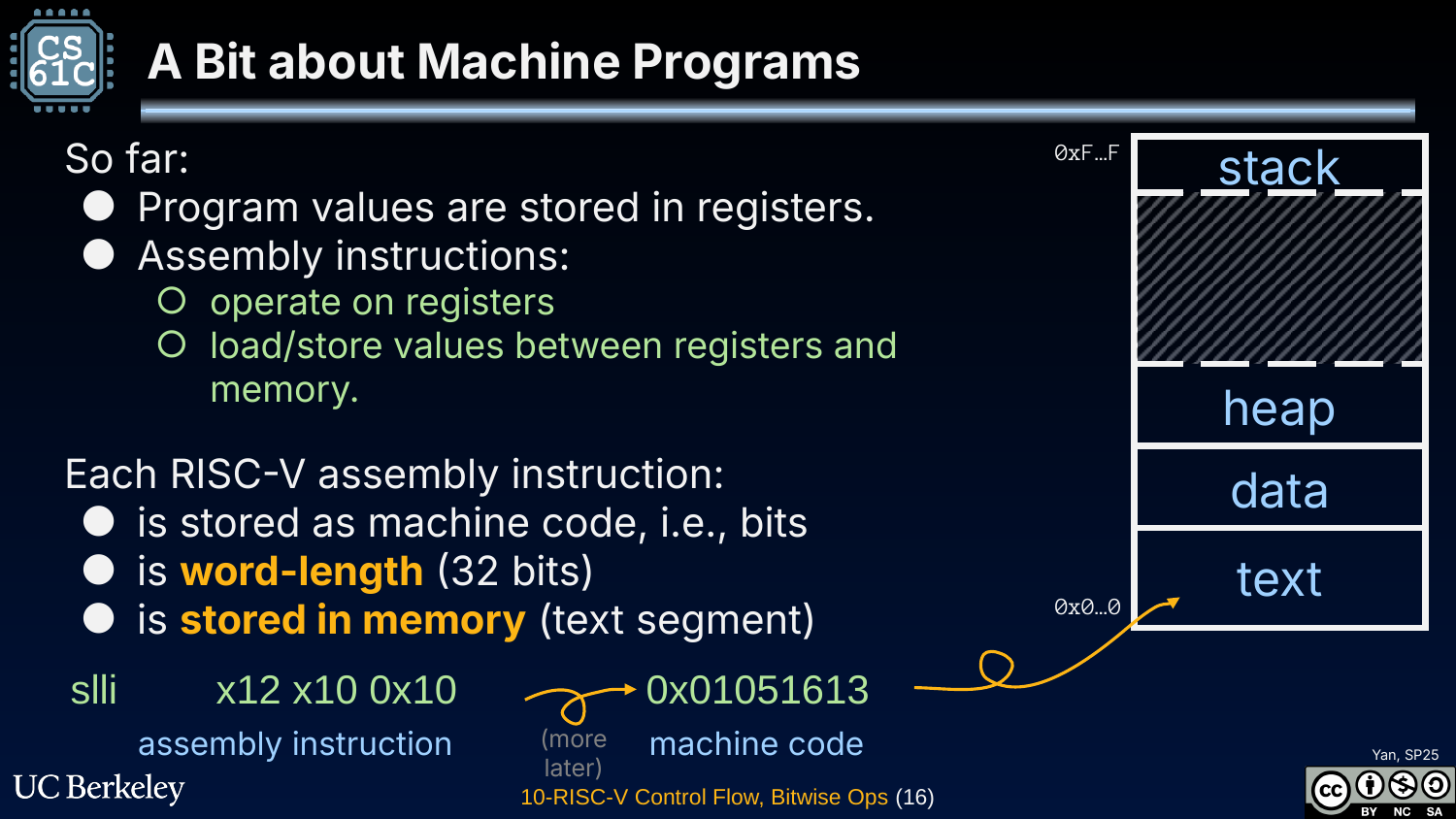

# A Bit about Machine Programs
So far:
Program values are stored in registers.
Assembly instructions:
operate on registers
load/store values between registers and memory.
stack
0xF…F

heap
Each RISC-V assembly instruction:
is stored as machine code, i.e., bits
is word-length (32 bits)
is stored in memory (text segment)

data
text
0x0…0

slli 	x12 x10 0x10
0x01051613

assembly instruction
machine code
(more later)